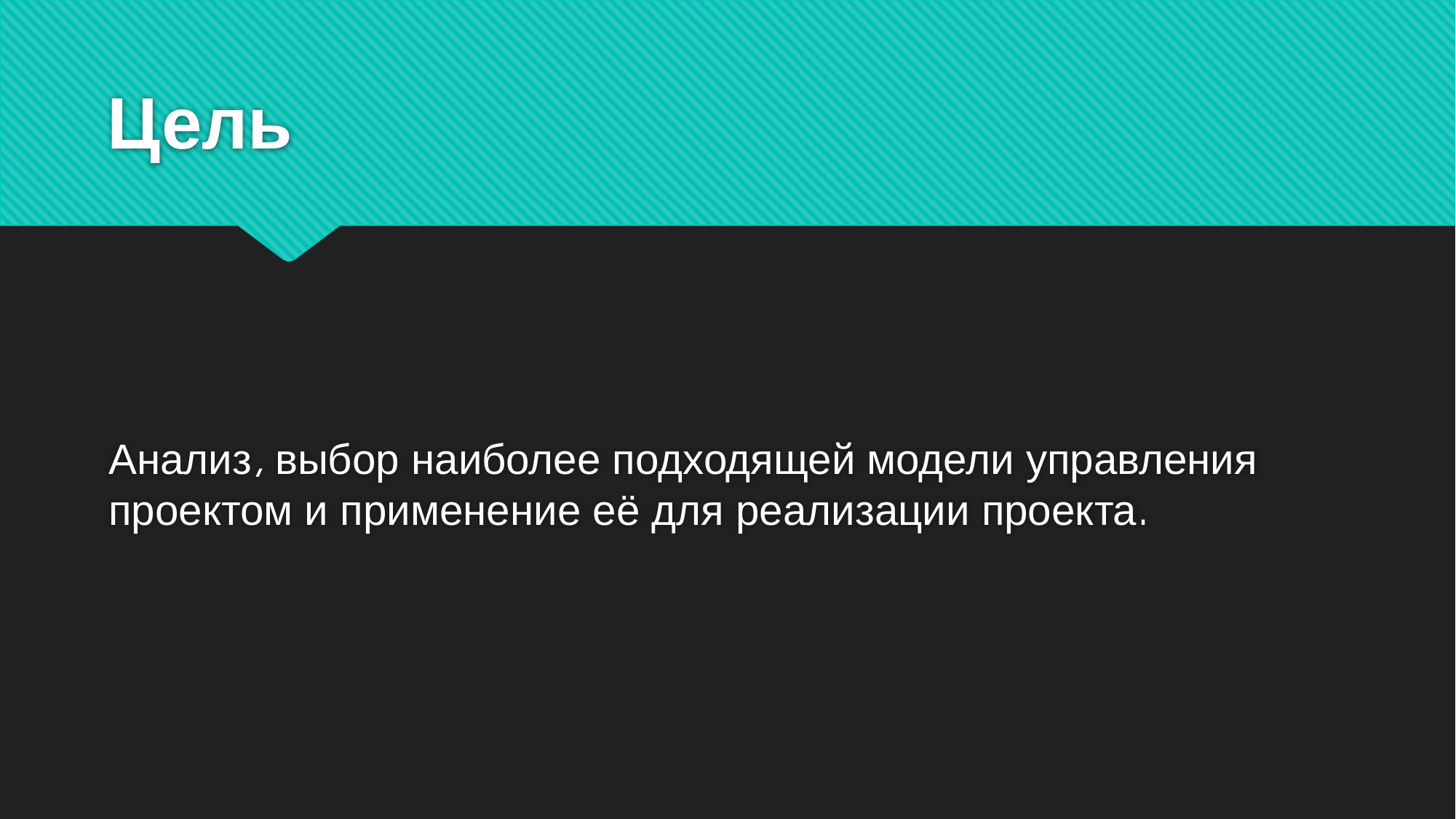

# Цель
Анализ, выбор наиболее подходящей модели управления проектом и применение её для реализации проекта.